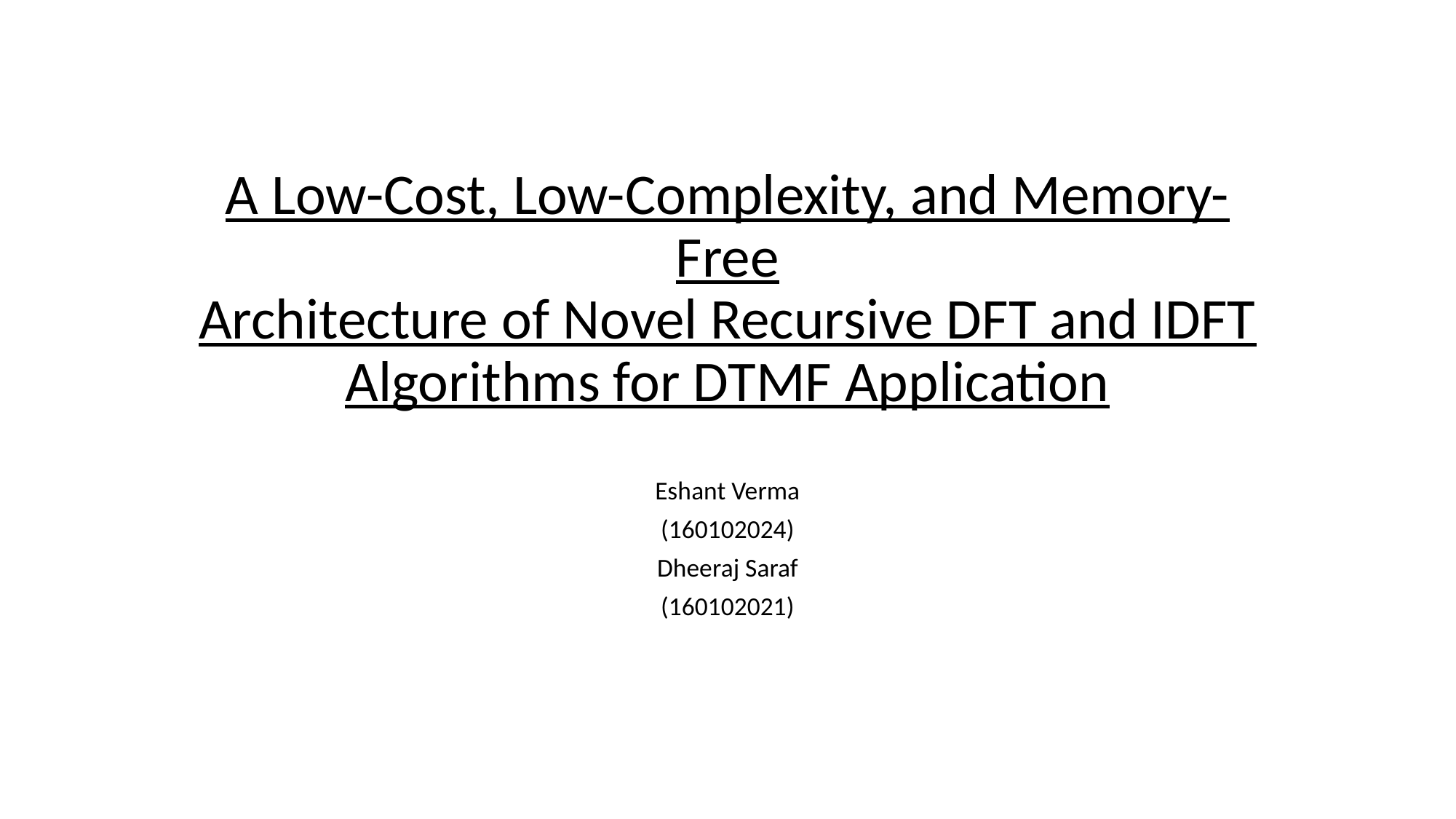

# A Low-Cost, Low-Complexity, and Memory-Free Architecture of Novel Recursive DFT and IDFT Algorithms for DTMF Application

Eshant Verma
(160102024)
Dheeraj Saraf
(160102021)